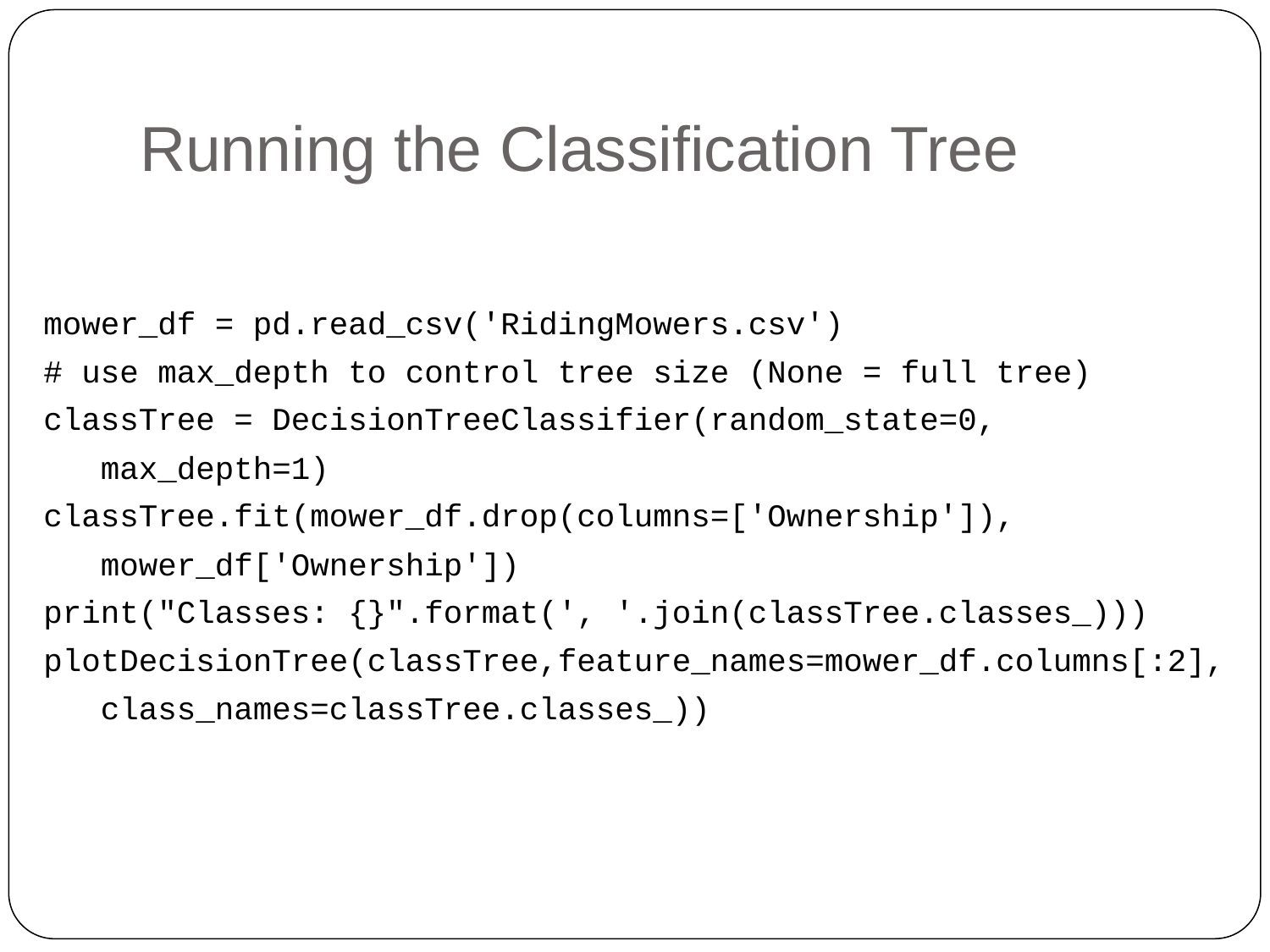

# Running the Classification Tree
mower_df = pd.read_csv('RidingMowers.csv')
# use max_depth to control tree size (None = full tree)
classTree = DecisionTreeClassifier(random_state=0,
   max_depth=1)
classTree.fit(mower_df.drop(columns=['Ownership']),
   mower_df['Ownership'])
print("Classes: {}".format(', '.join(classTree.classes_)))
plotDecisionTree(classTree,feature_names=mower_df.columns[:2],
   class_names=classTree.classes_))